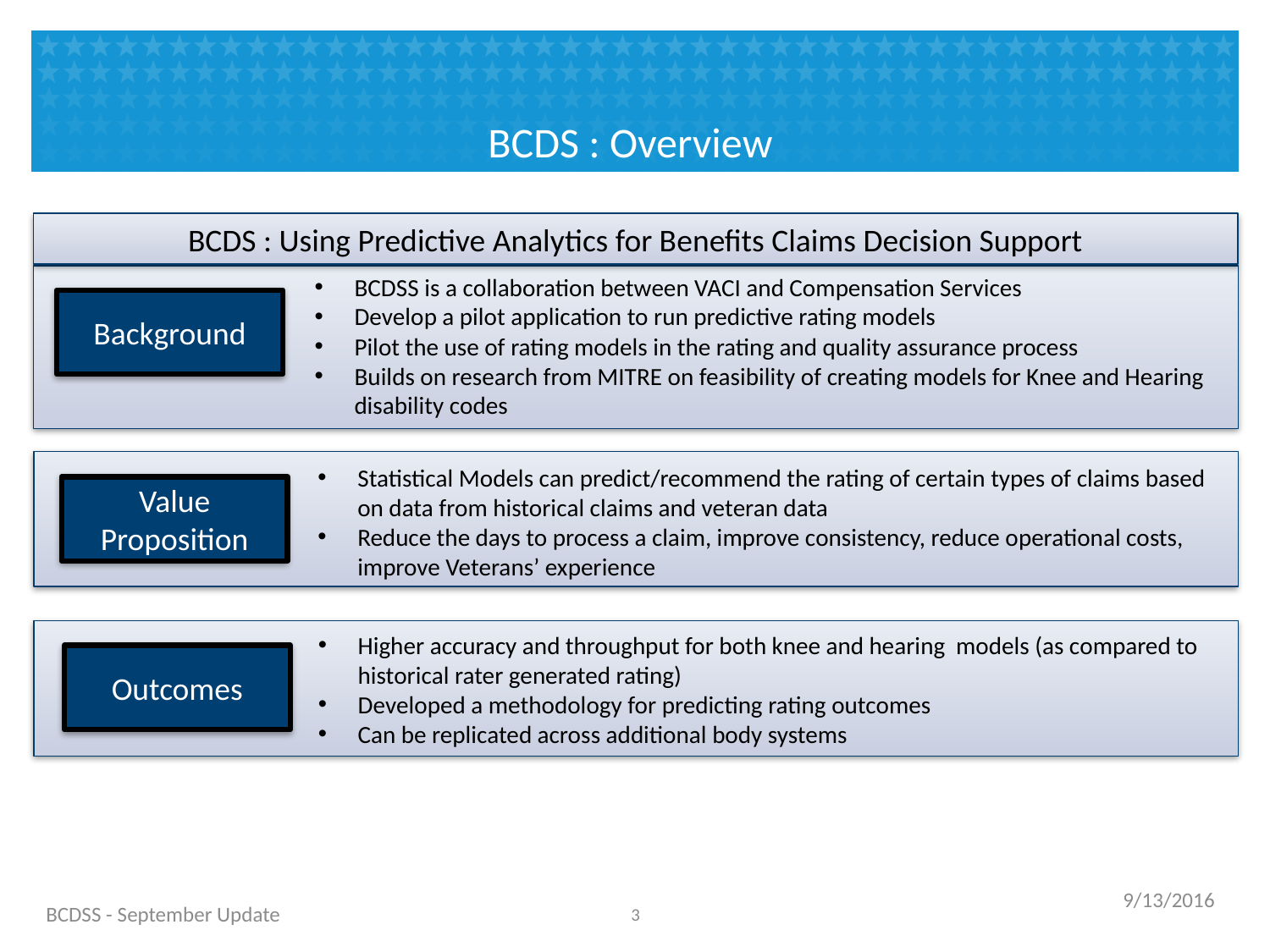

# BCDS : Overview
BCDS : Using Predictive Analytics for Benefits Claims Decision Support
BCDSS is a collaboration between VACI and Compensation Services
Develop a pilot application to run predictive rating models
Pilot the use of rating models in the rating and quality assurance process
Builds on research from MITRE on feasibility of creating models for Knee and Hearing disability codes

Background

Statistical Models can predict/recommend the rating of certain types of claims based on data from historical claims and veteran data
Reduce the days to process a claim, improve consistency, reduce operational costs, improve Veterans’ experience
Value Proposition

Higher accuracy and throughput for both knee and hearing  models (as compared to historical rater generated rating)
Developed a methodology for predicting rating outcomes
Can be replicated across additional body systems
Outcomes
9/13/2016
BCDSS - September Update
3